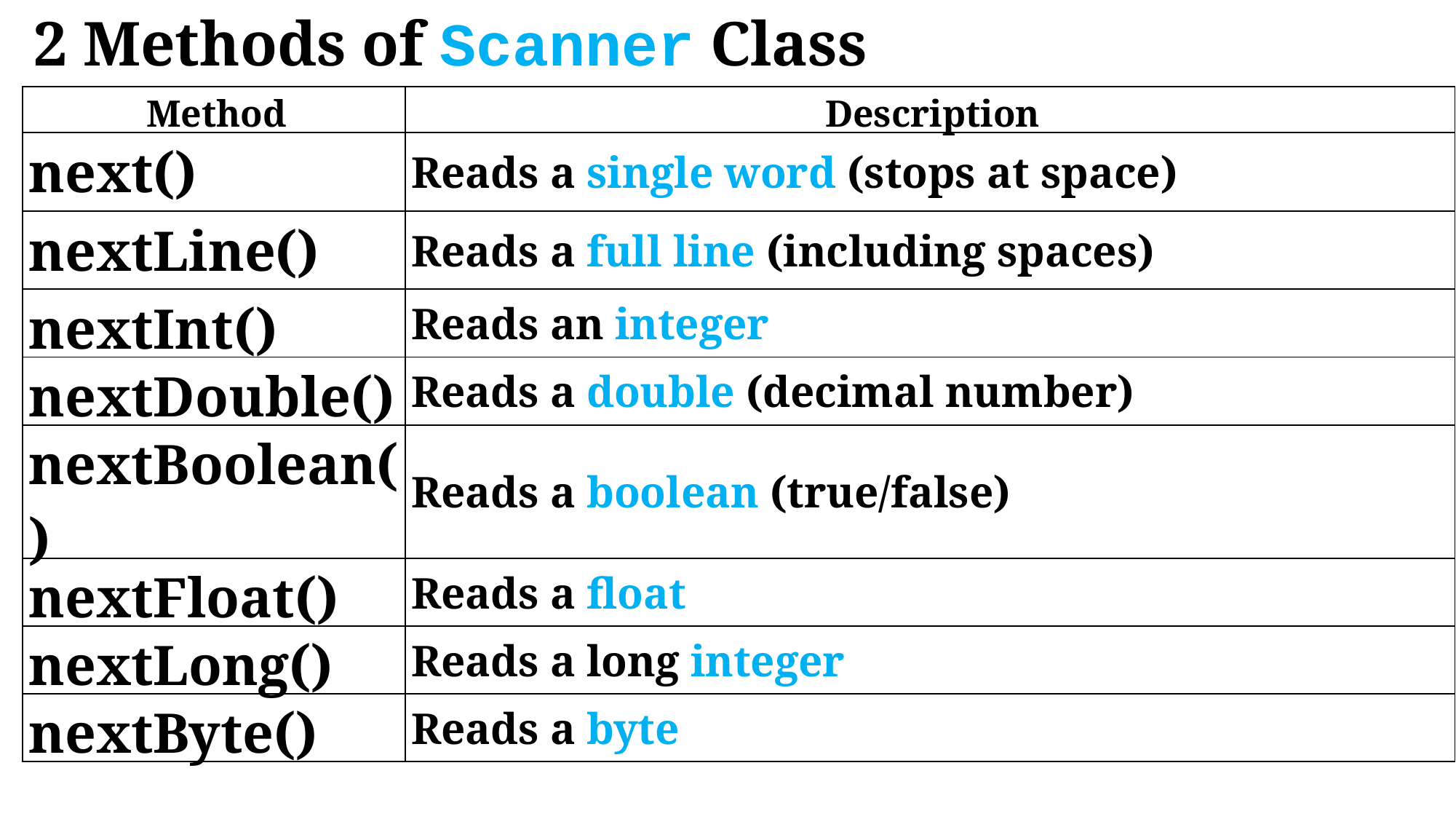

2 Methods of Scanner Class
| Method | Description |
| --- | --- |
| next() | Reads a single word (stops at space) |
| nextLine() | Reads a full line (including spaces) |
| nextInt() | Reads an integer |
| nextDouble() | Reads a double (decimal number) |
| nextBoolean() | Reads a boolean (true/false) |
| nextFloat() | Reads a float |
| nextLong() | Reads a long integer |
| nextByte() | Reads a byte |